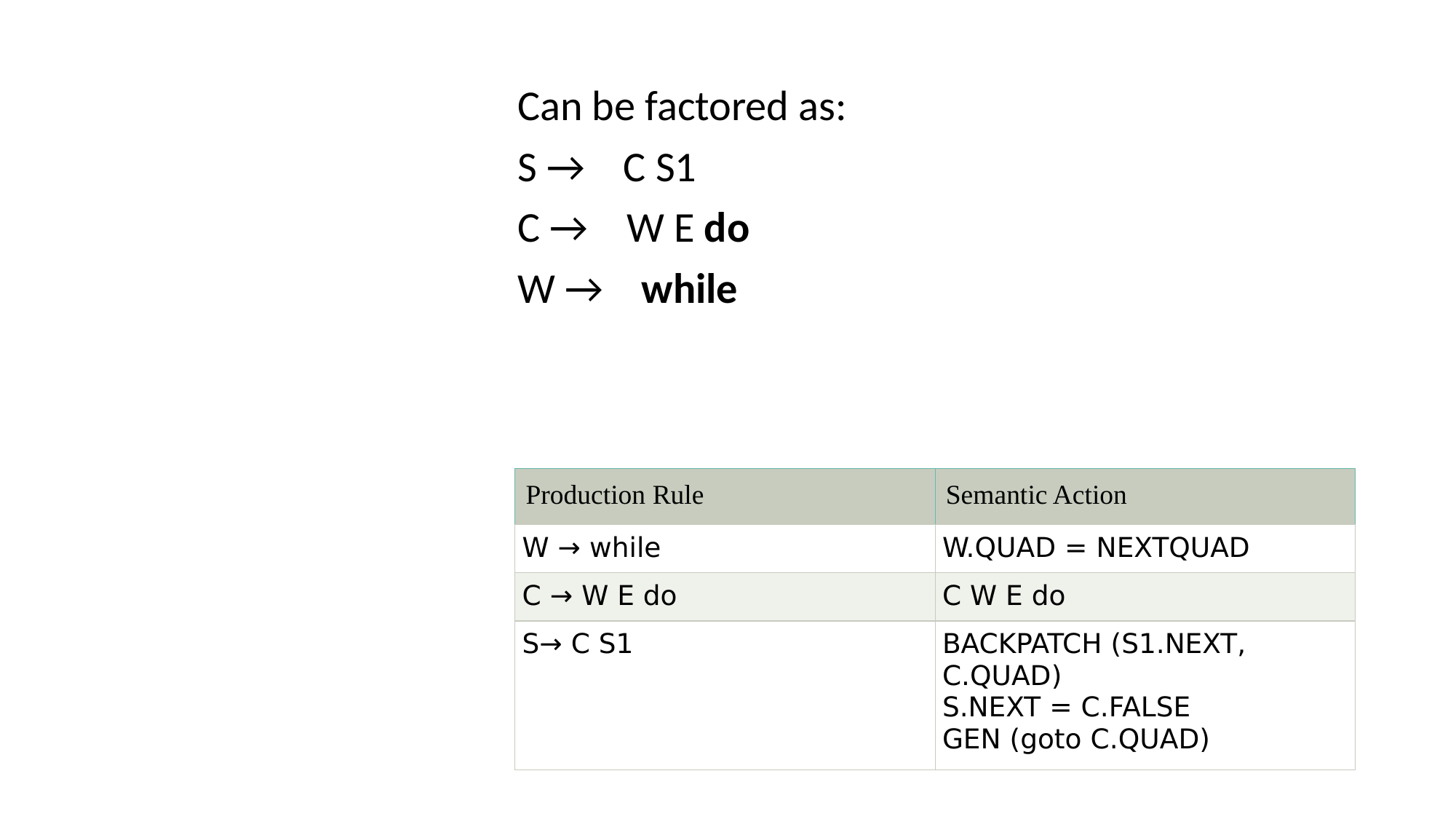

Can be factored as:
S →    C S1
C →    W E do
W →    while

| Production Rule | Semantic Action |
| --- | --- |
| W → while | W.QUAD = NEXTQUAD |
| C → W E do | C W E do |
| S→ C S1 | BACKPATCH (S1.NEXT, C.QUAD) S.NEXT = C.FALSE GEN (goto C.QUAD) |